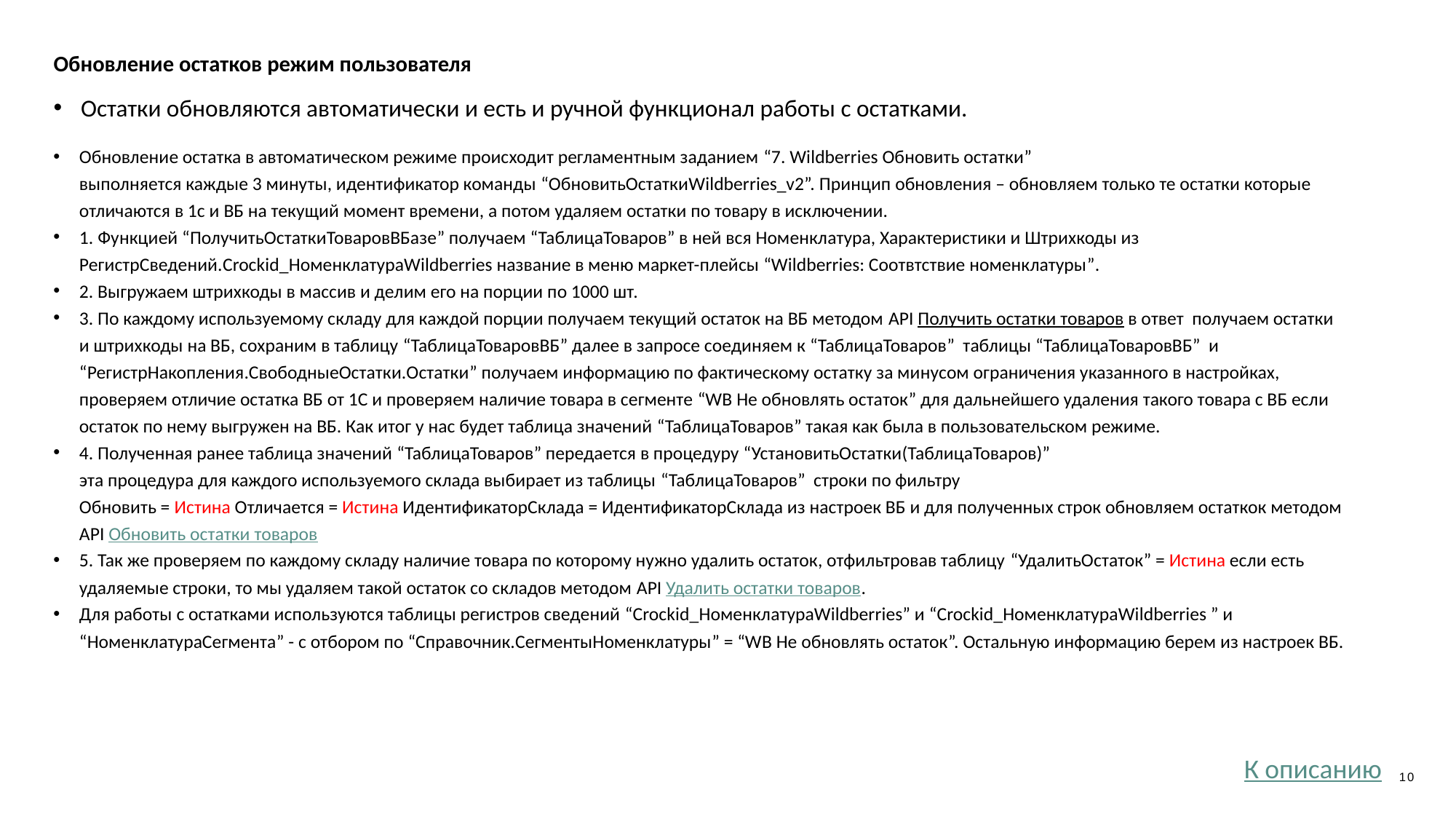

# Обновление остатков режим пользователя
Остатки обновляются автоматически и есть и ручной функционал работы с остатками.

Обновление остатка в автоматическом режиме происходит регламентным заданием “7. Wildberries Обновить остатки”
выполняется каждые 3 минуты, идентификатор команды “ОбновитьОстаткиWildberries_v2”. Принцип обновления – обновляем только те остатки которые отличаются в 1с и ВБ на текущий момент времени, а потом удаляем остатки по товару в исключении.
1. Функцией “ПолучитьОстаткиТоваровВБазе” получаем “ТаблицаТоваров” в ней вся Номенклатура, Характеристики и Штрихкоды из РегистрСведений.Crockid_НоменклатураWildberries название в меню маркет-плейсы “Wildberries: Соотвтствие номенклатуры”.
2. Выгружаем штрихкоды в массив и делим его на порции по 1000 шт.
3. По каждому используемому складу для каждой порции получаем текущий остаток на ВБ методом API Получить остатки товаров в ответ  получаем остатки и штрихкоды на ВБ, сохраним в таблицу “ТаблицаТоваровВБ” далее в запросе соединяем к “ТаблицаТоваров”  таблицы “ТаблицаТоваровВБ”  и “РегистрНакопления.СвободныеОстатки.Остатки” получаем информацию по фактическому остатку за минусом ограничения указанного в настройках, проверяем отличие остатка ВБ от 1С и проверяем наличие товара в сегменте “WB Не обновлять остаток” для дальнейшего удаления такого товара с ВБ если остаток по нему выгружен на ВБ. Как итог у нас будет таблица значений “ТаблицаТоваров” такая как была в пользовательском режиме.
4. Полученная ранее таблица значений “ТаблицаТоваров” передается в процедуру “УстановитьОстатки(ТаблицаТоваров)”
эта процедура для каждого используемого склада выбирает из таблицы “ТаблицаТоваров”  строки по фильтру
Обновить = Истина Отличается = Истина ИдентификаторСклада = ИдентификаторСклада из настроек ВБ и для полученных строк обновляем остаткок методом API Обновить остатки товаров
5. Так же проверяем по каждому складу наличие товара по которому нужно удалить остаток, отфильтровав таблицу “УдалитьОстаток” = Истина если есть удаляемые строки, то мы удаляем такой остаток со складов методом API Удалить остатки товаров.
Для работы с остатками используются таблицы регистров сведений “Crockid_НоменклатураWildberries” и “Crockid_НоменклатураWildberries ” и “НоменклатураСегмента” - с отбором по “Справочник.СегментыНоменклатуры” = “WB Не обновлять остаток”. Остальную информацию берем из настроек ВБ.

К описанию
10